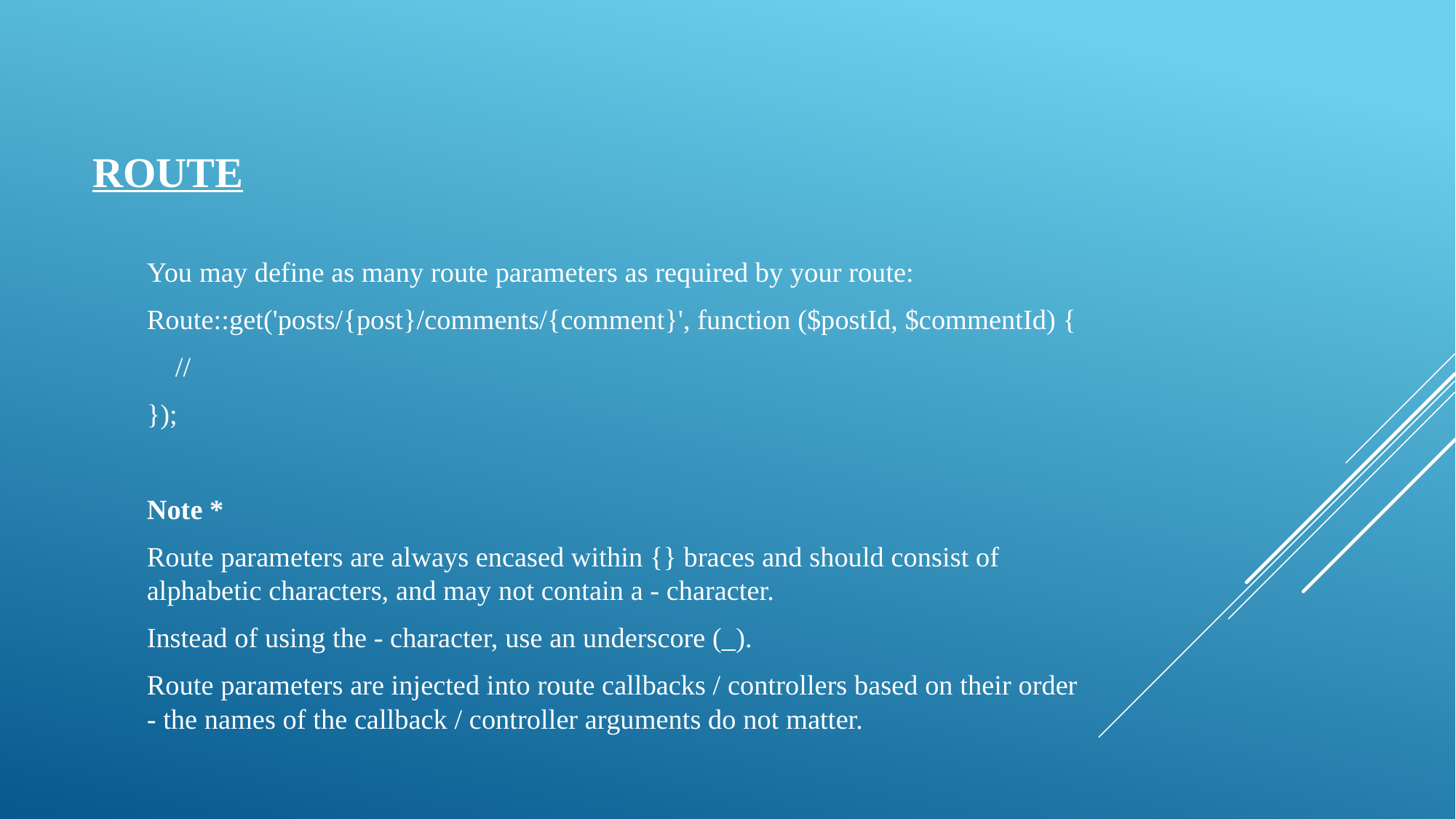

# Route
You may define as many route parameters as required by your route:
Route::get('posts/{post}/comments/{comment}', function ($postId, $commentId) {
    //
});

Note *
Route parameters are always encased within {} braces and should consist of alphabetic characters, and may not contain a - character.
Instead of using the - character, use an underscore (_).
Route parameters are injected into route callbacks / controllers based on their order - the names of the callback / controller arguments do not matter.